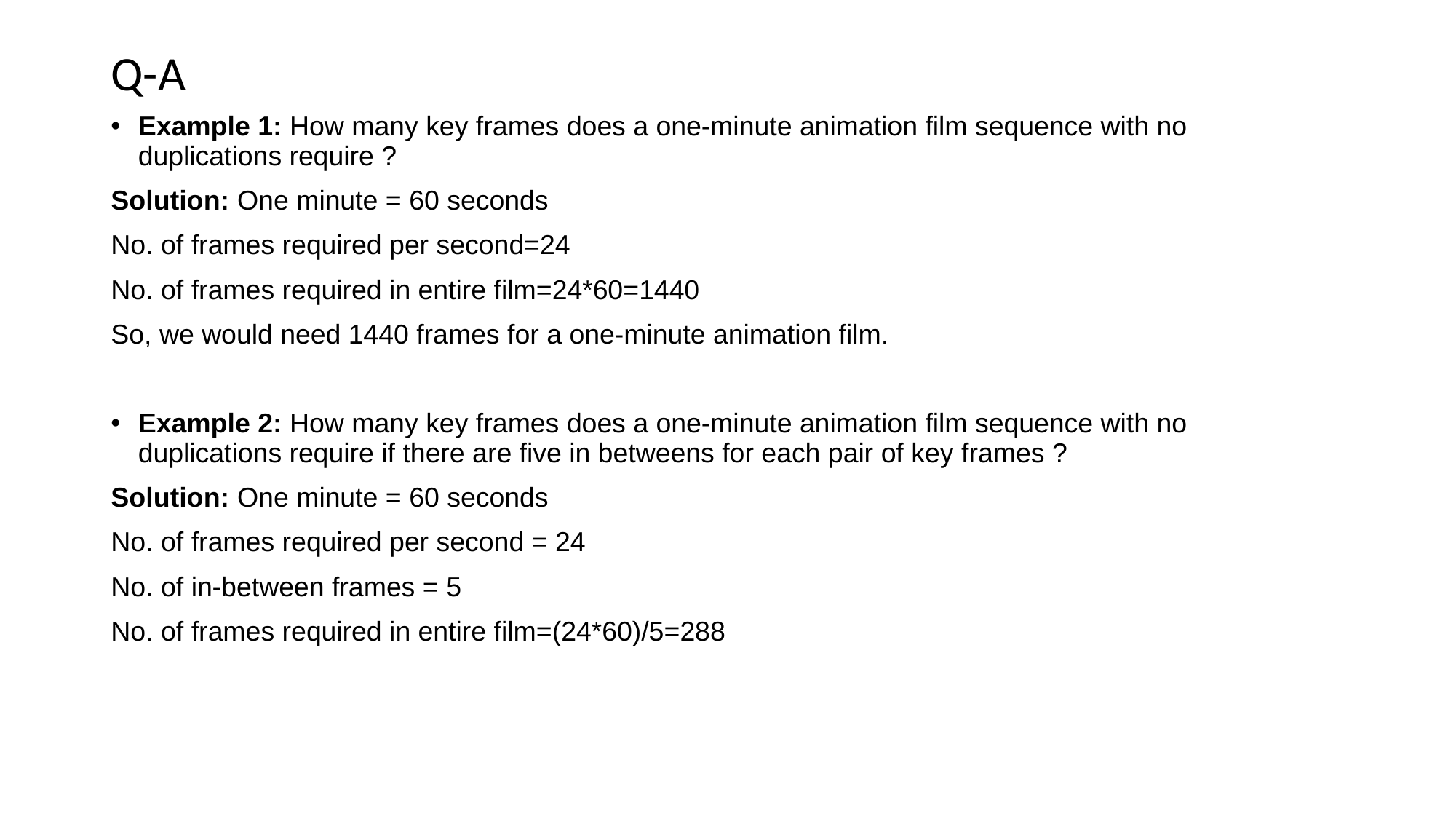

# Q-A
Example 1: How many key frames does a one-minute animation film sequence with no duplications require ?
Solution: One minute = 60 seconds
No. of frames required per second=24
No. of frames required in entire film=24*60=1440
So, we would need 1440 frames for a one-minute animation film.

Example 2: How many key frames does a one-minute animation film sequence with no duplications require if there are five in betweens for each pair of key frames ?
Solution: One minute = 60 seconds
No. of frames required per second = 24
No. of in-between frames = 5
No. of frames required in entire film=(24*60)/5=288